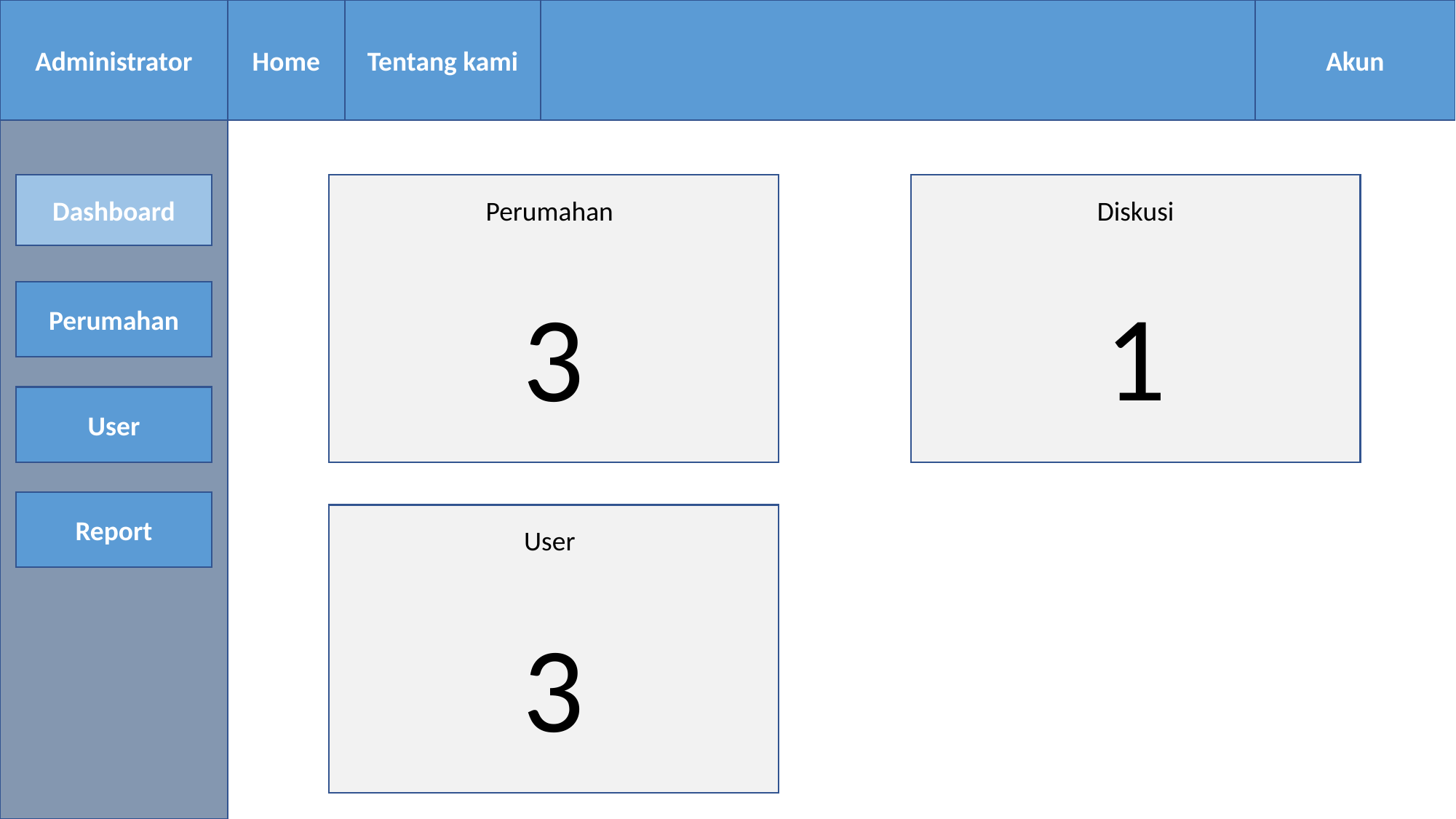

Home

Tentang kami
Administrator
Akun

Dashboard

Perumahan
Diskusi
1
3
Perumahan
User
Report

User
3